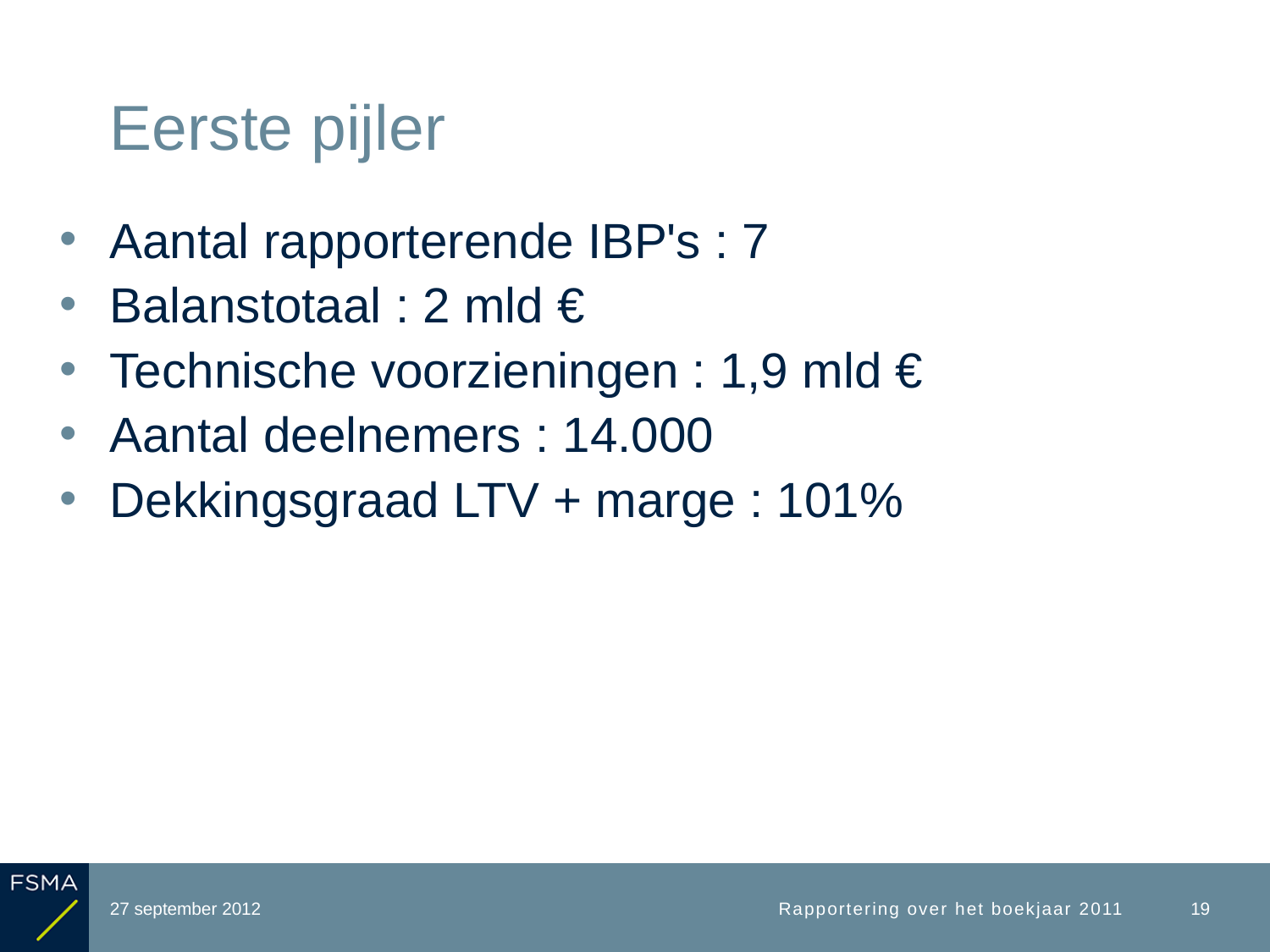

# Eerste pijler
Aantal rapporterende IBP's : 7
Balanstotaal : 2 mld €
Technische voorzieningen : 1,9 mld €
Aantal deelnemers : 14.000
Dekkingsgraad LTV + marge : 101%

27 september 2012
Rapportering over het boekjaar 2011
19